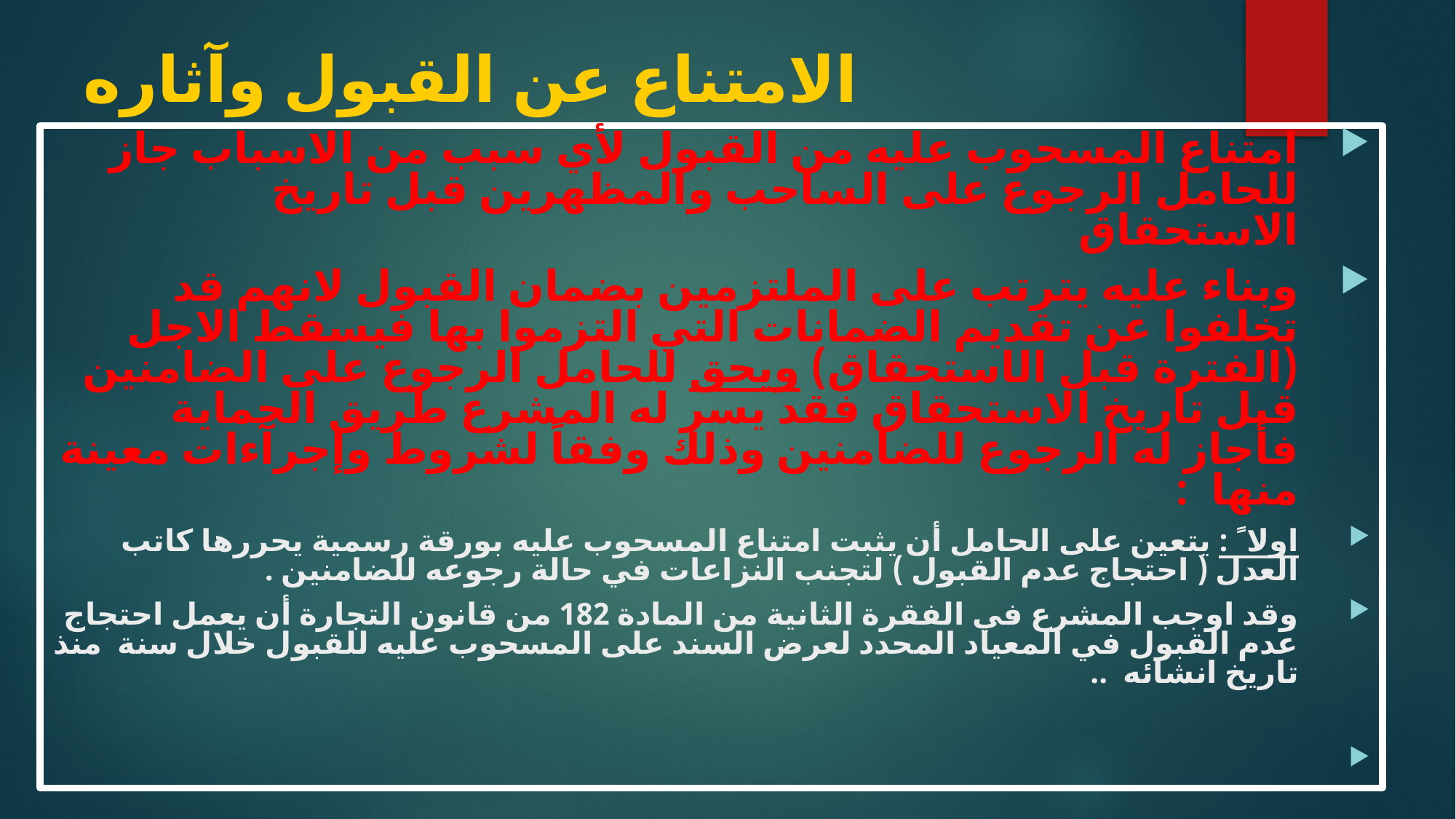

# الامتناع عن القبول وآثاره
امتناع المسحوب عليه من القبول لأي سبب من الاسباب جاز للحامل الرجوع على الساحب والمظهرين قبل تاريخ الاستحقاق
وبناء عليه يترتب على الملتزمين بضمان القبول لانهم قد تخلفوا عن تقديم الضمانات التي التزموا بها فيسقط الاجل (الفترة قبل الاستحقاق) ويحق للحامل الرجوع على الضامنين قبل تاريخ الاستحقاق فقد يسر له المشرع طريق الحماية فأجاز له الرجوع للضامنين وذلك وفقاً لشروط وإجرآءات معينة منها  :
اولا ً : يتعين على الحامل أن يثبت امتناع المسحوب عليه بورقة رسمية يحررها كاتب العدل ( احتجاج عدم القبول ) لتجنب النزاعات في حالة رجوعه للضامنين .
وقد اوجب المشرع في الفقرة الثانية من المادة 182 من قانون التجارة أن يعمل احتجاج عدم القبول في المعياد المحدد لعرض السند على المسحوب عليه للقبول خلال سنة  منذ تاريخ انشائه  ..